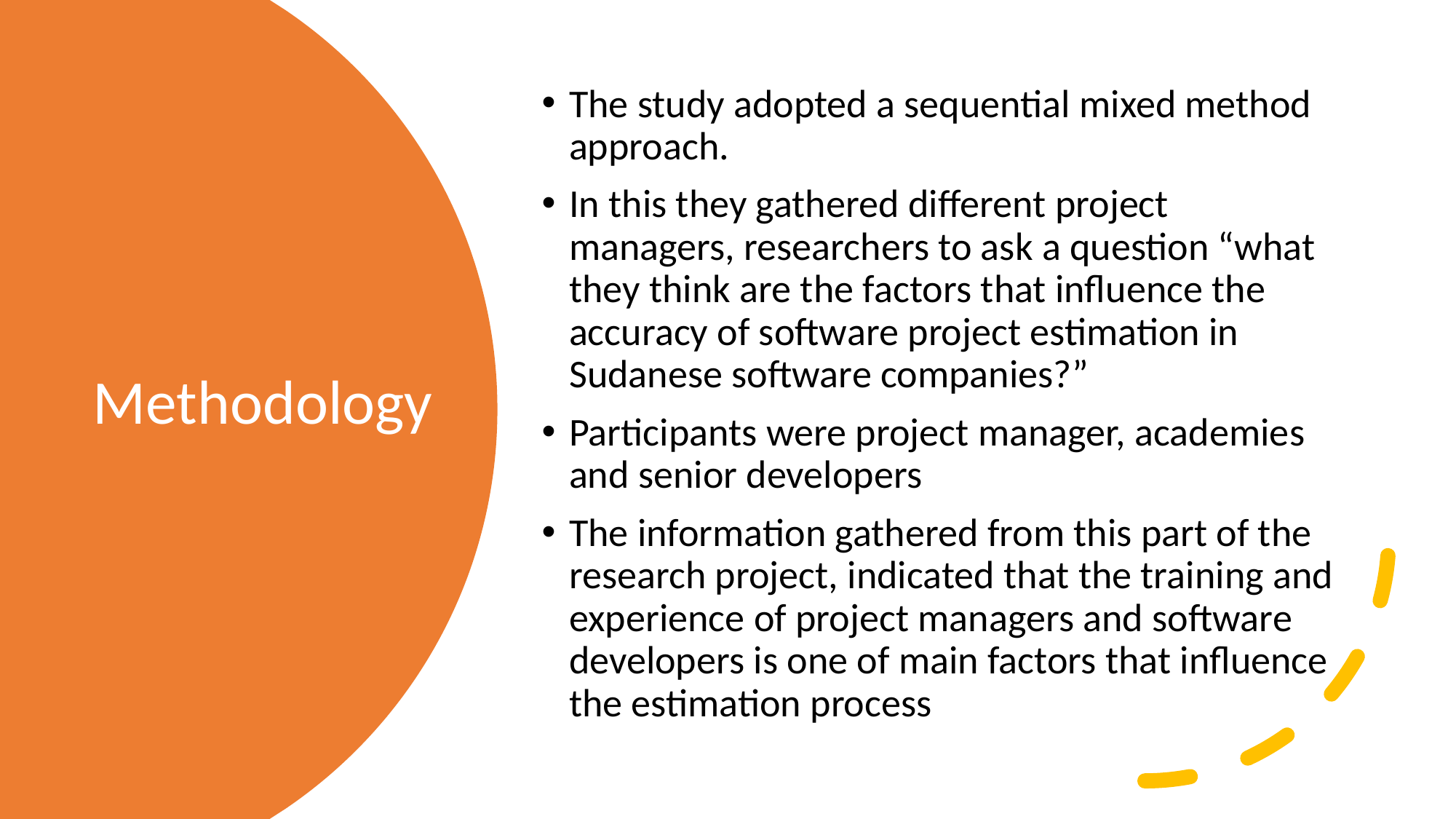

The study adopted a sequential mixed method approach.
In this they gathered different project managers, researchers to ask a question “what they think are the factors that influence the accuracy of software project estimation in Sudanese software companies?”
Participants were project manager, academies and senior developers
The information gathered from this part of the research project, indicated that the training and experience of project managers and software developers is one of main factors that influence the estimation process
# Methodology